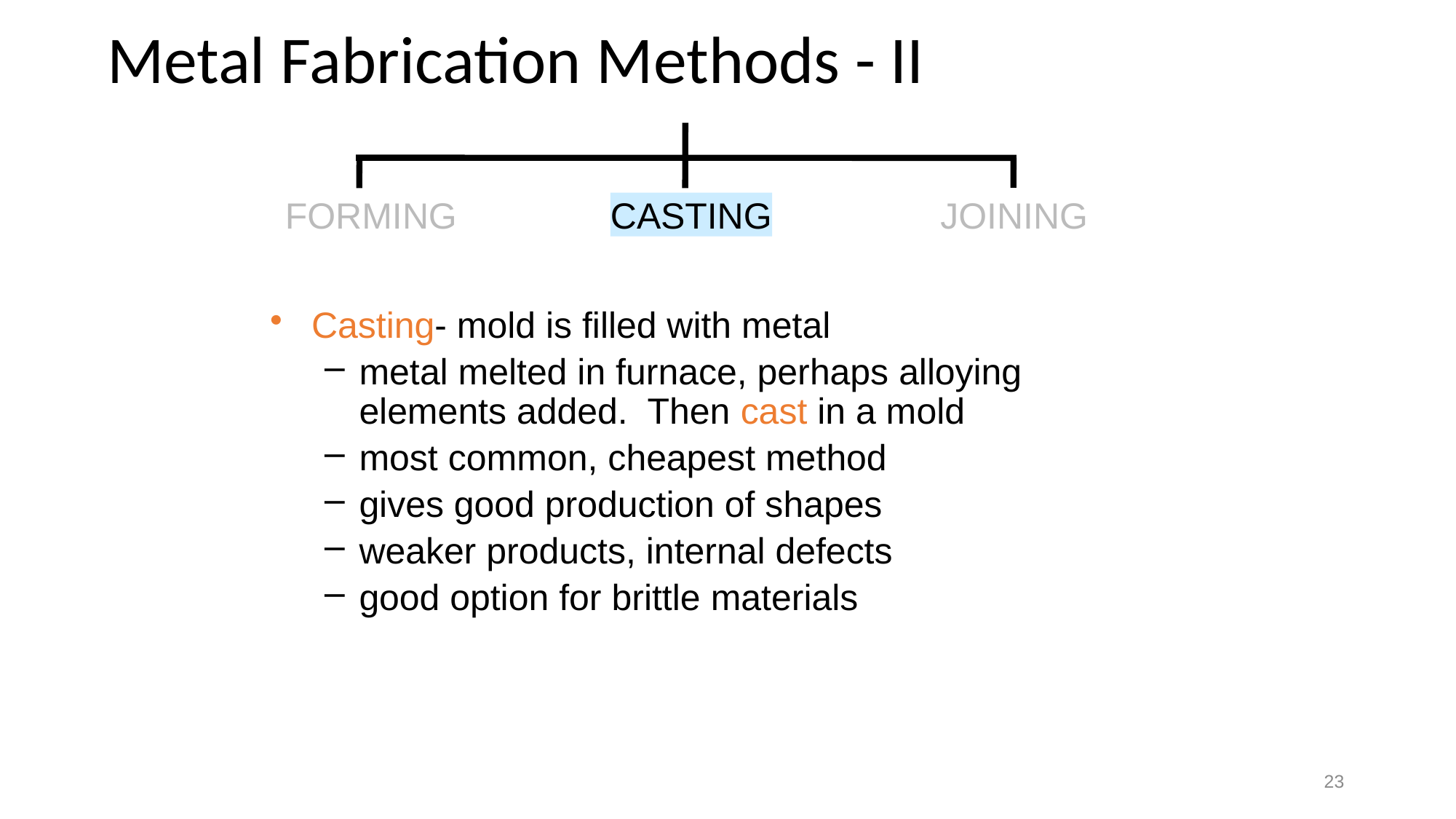

Metal Fabrication Methods - II

FORMING
CASTING
JOINING
Casting- mold is filled with metal
metal melted in furnace, perhaps alloying elements added.  Then cast in a mold
most common, cheapest method
gives good production of shapes
weaker products, internal defects
good option for brittle materials
23